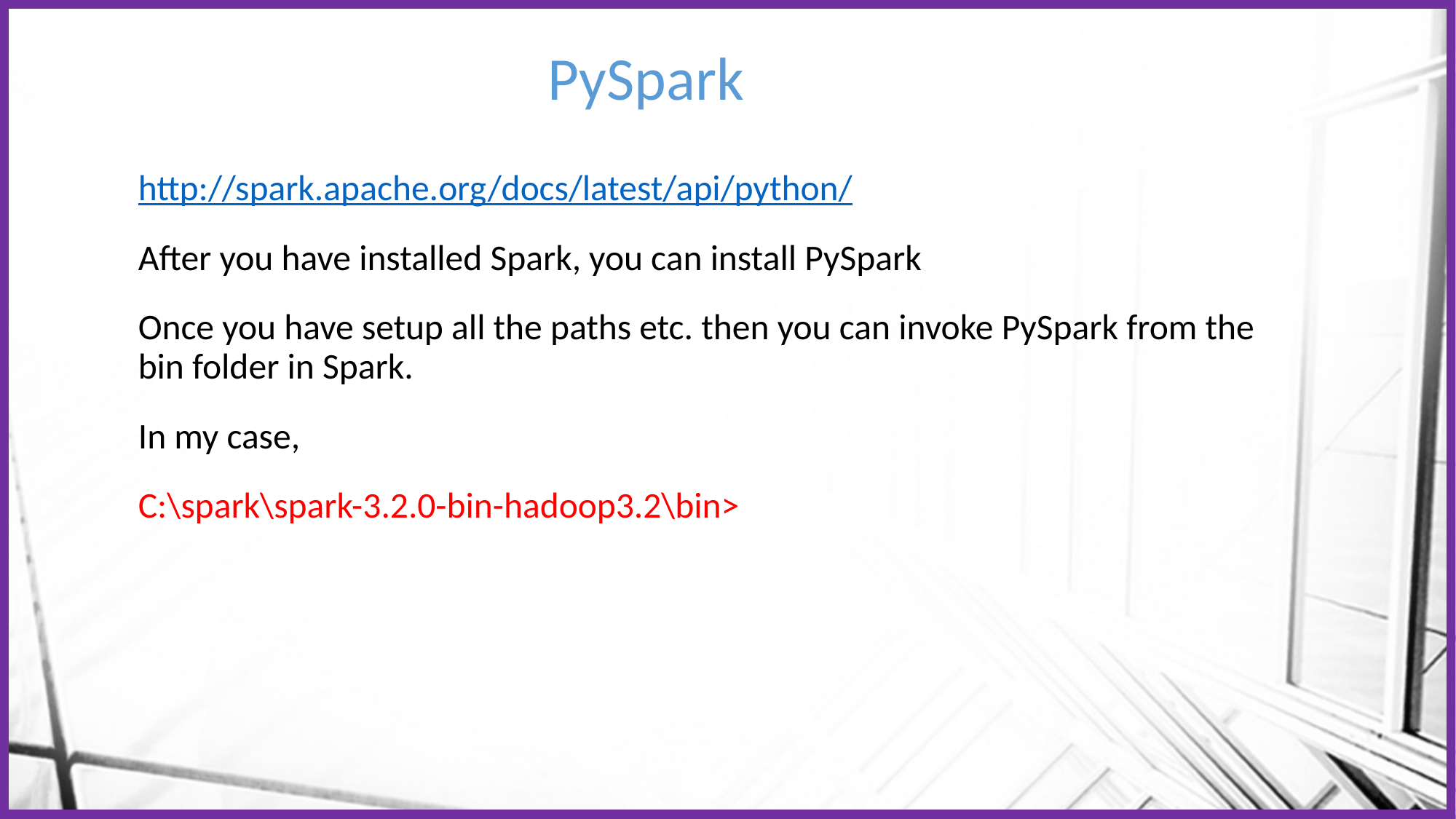

# PySpark
http://spark.apache.org/docs/latest/api/python/
After you have installed Spark, you can install PySpark
Once you have setup all the paths etc. then you can invoke PySpark from the bin folder in Spark.
In my case,
C:\spark\spark-3.2.0-bin-hadoop3.2\bin>